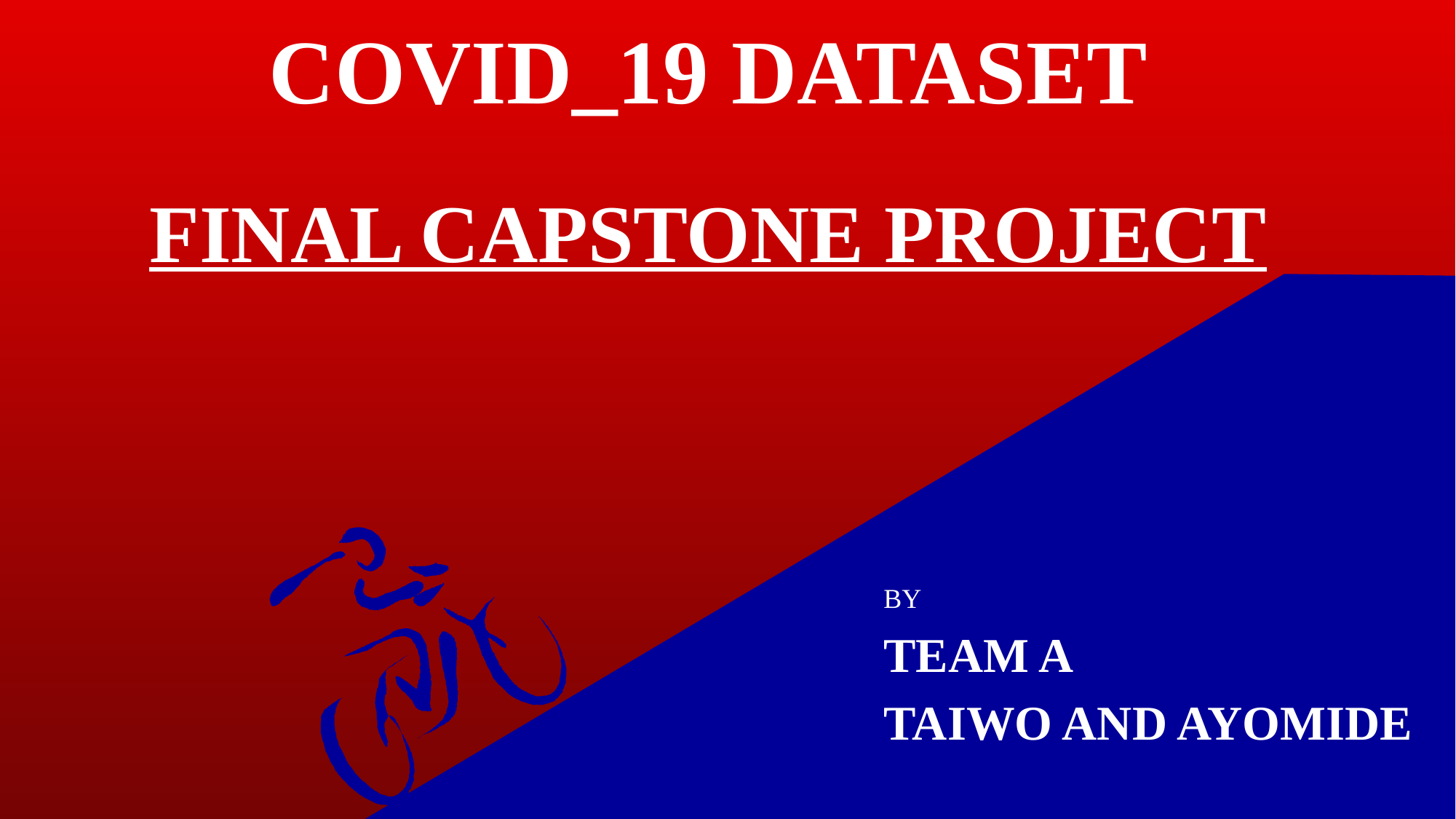

# COVID_19 DATASET FINAL CAPSTONE PROJECT
BY
TEAM A
TAIWO AND AYOMIDE